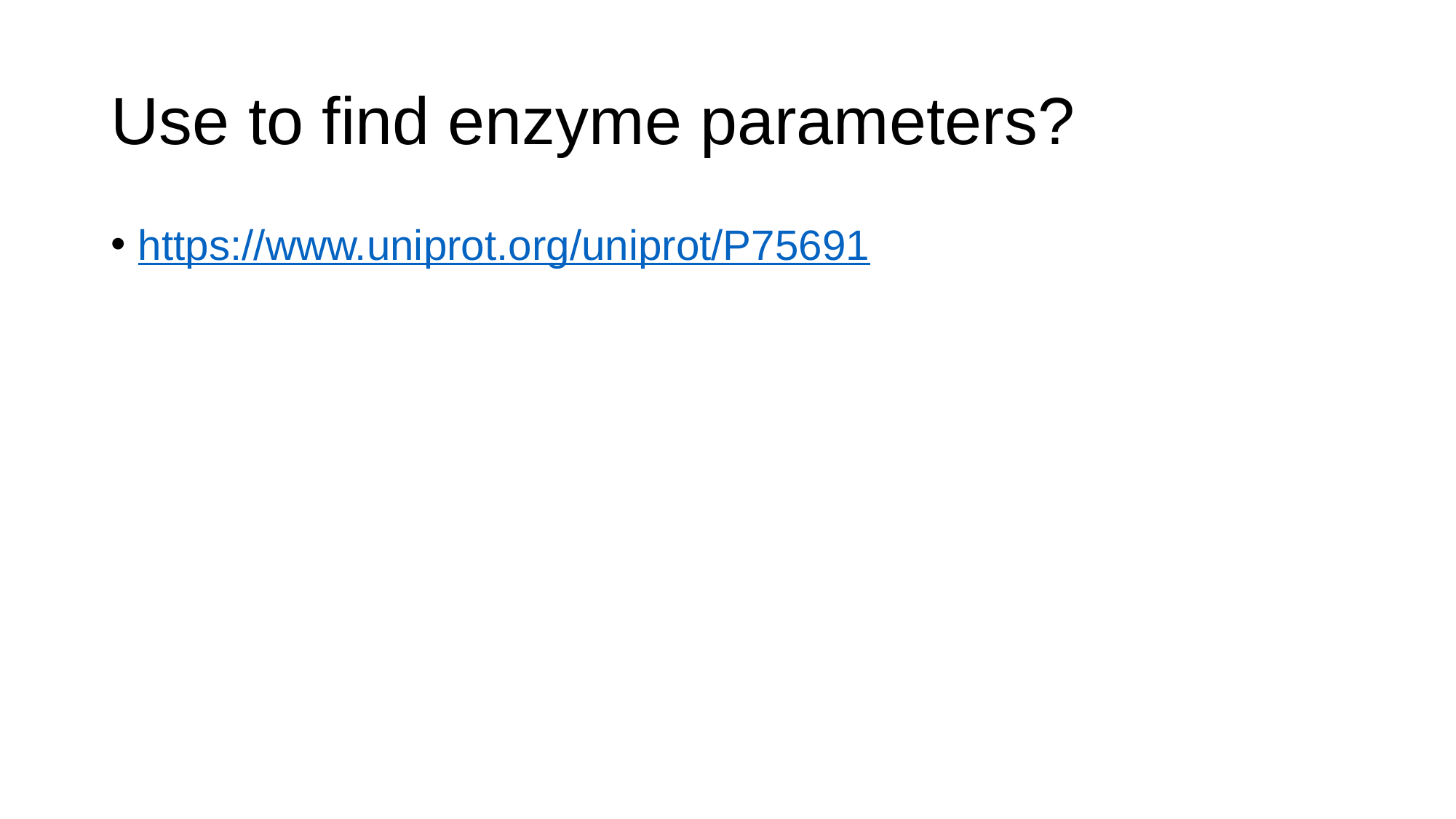

# Use to find enzyme parameters?
https://www.uniprot.org/uniprot/P75691